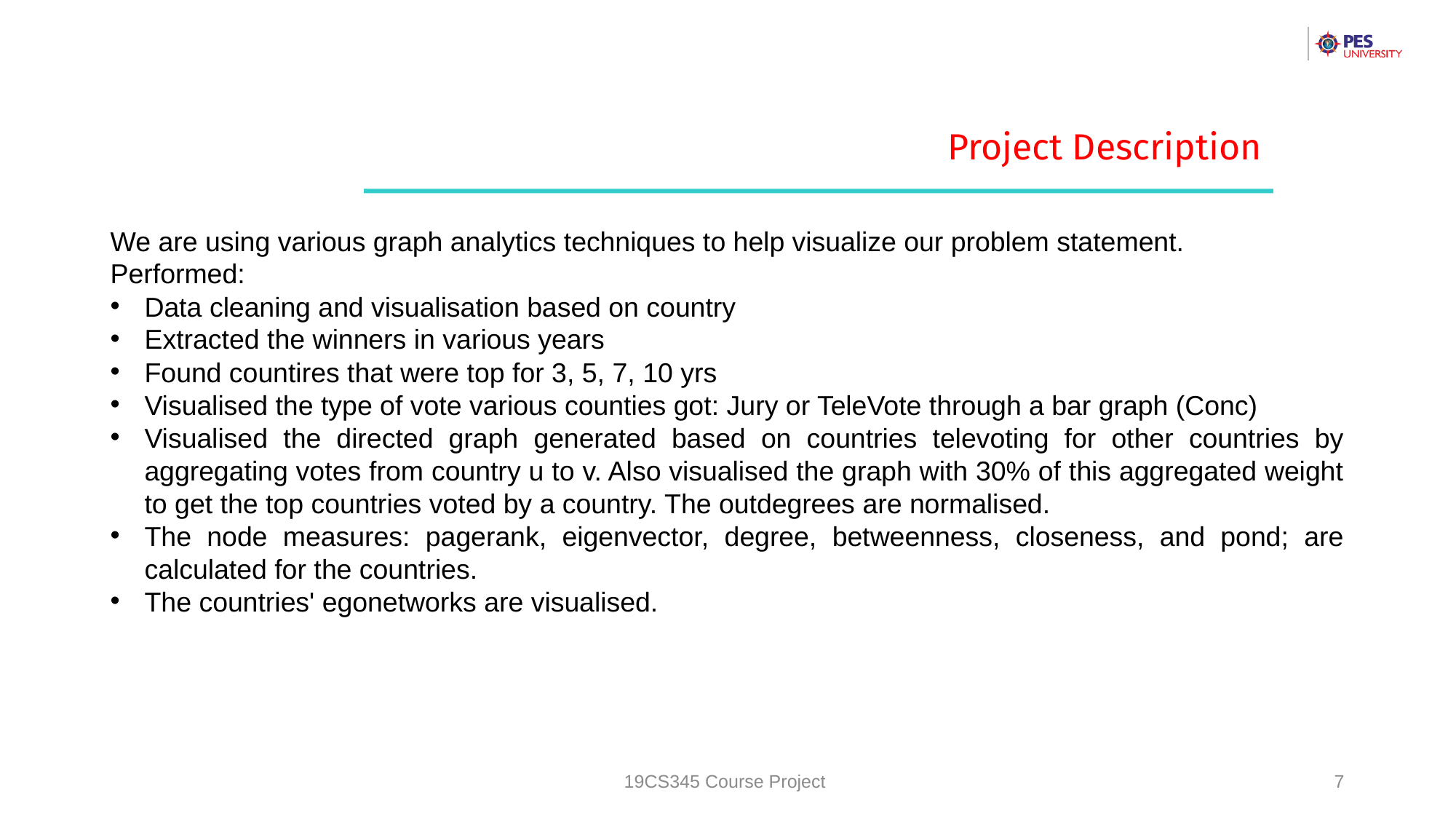

Project Description

We are using various graph analytics techniques to help visualize our problem statement.
Performed:
Data cleaning and visualisation based on country
Extracted the winners in various years
Found countires that were top for 3, 5, 7, 10 yrs
Visualised the type of vote various counties got: Jury or TeleVote through a bar graph (Conc)
Visualised the directed graph generated based on countries televoting for other countries by aggregating votes from country u to v. Also visualised the graph with 30% of this aggregated weight to get the top countries voted by a country. The outdegrees are normalised.
The node measures: pagerank, eigenvector, degree, betweenness, closeness, and pond; are calculated for the countries.
The countries' egonetworks are visualised.

19CS345 Course Project
7